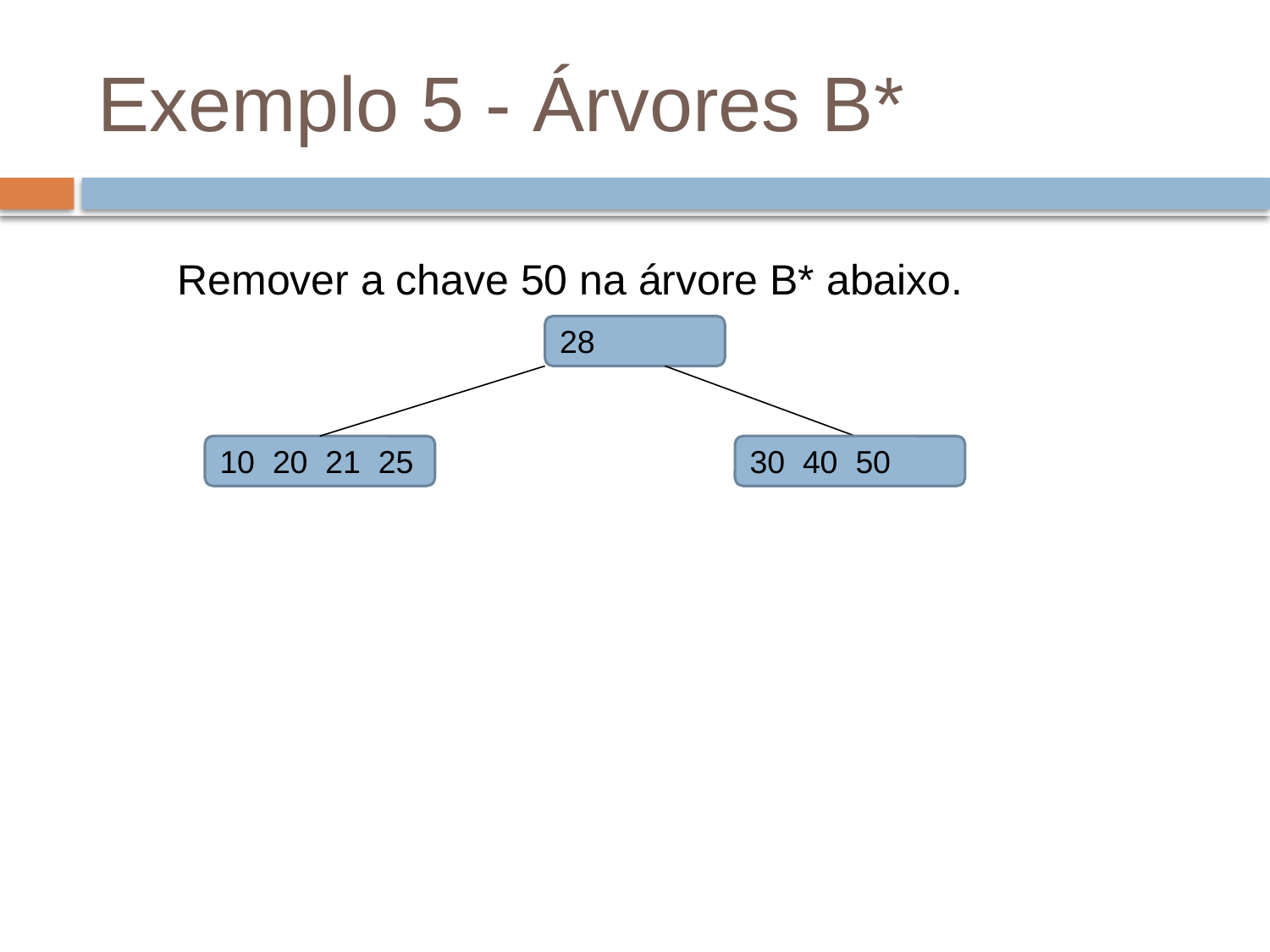

# Exemplo 5 - Árvores B*
Remover a chave 50 na árvore B* abaixo.
28
10  20  21  25
30  40  50